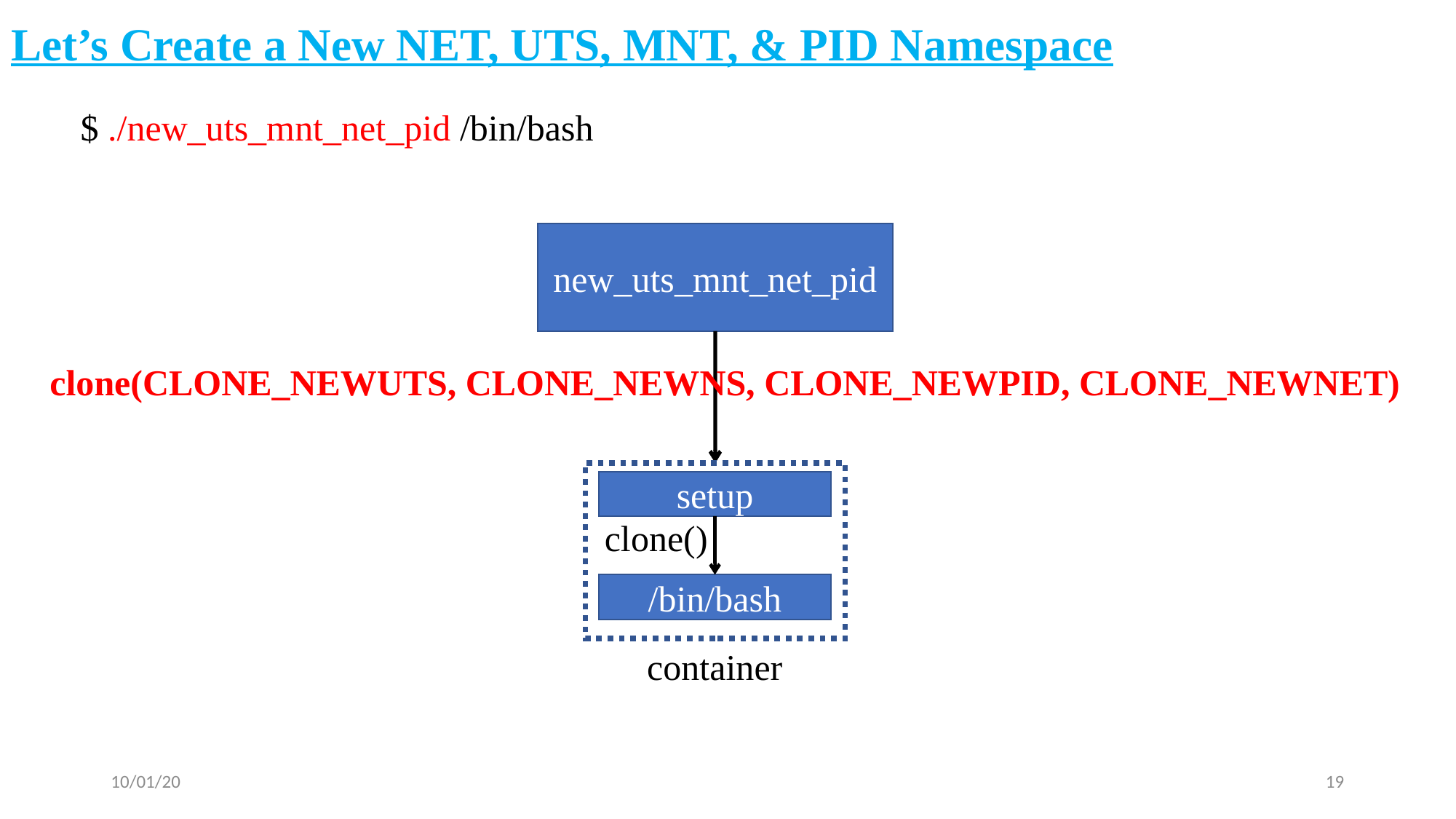

Let’s Create a New NET, UTS, MNT, & PID Namespace

$ ./new_uts_mnt_net_pid /bin/bash
new_uts_mnt_net_pid
clone(CLONE_NEWUTS, CLONE_NEWNS, CLONE_NEWPID, CLONE_NEWNET)

setup
clone()
/bin/bash
container
10/01/20
19